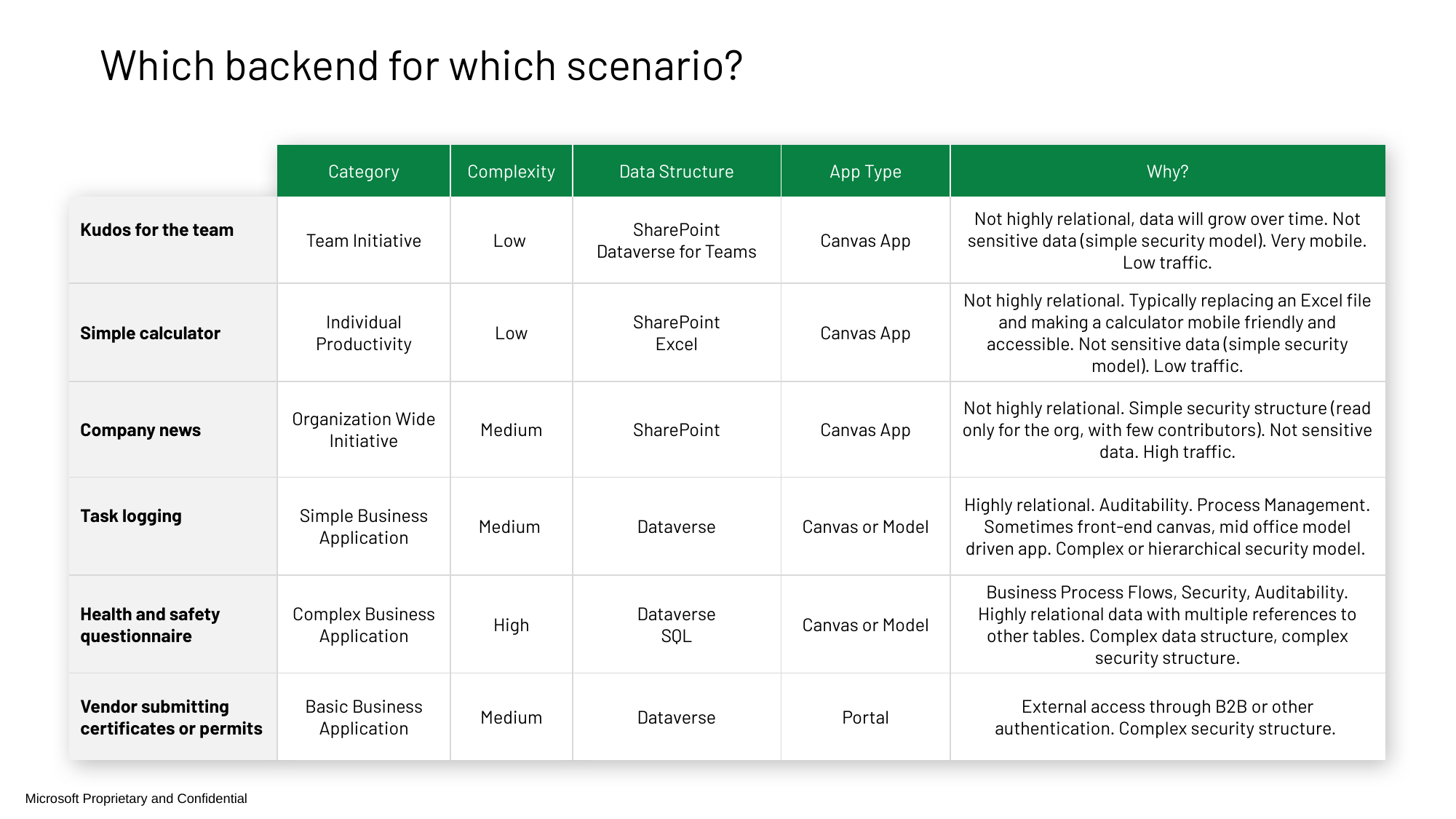

# Which backend for which scenario?
|  | Category | Complexity | Data Structure | App Type | Why? |
| --- | --- | --- | --- | --- | --- |
| Kudos for the team | Team Initiative | Low | SharePoint Dataverse for Teams | Canvas App | Not highly relational, data will grow over time. Not sensitive data (simple security model). Very mobile. Low traffic. |
| Simple calculator | Individual Productivity | Low | SharePoint Excel | Canvas App | Not highly relational. Typically replacing an Excel file and making a calculator mobile friendly and accessible. Not sensitive data (simple security model). Low traffic. |
| Company news | Organization Wide Initiative | Medium | SharePoint | Canvas App | Not highly relational. Simple security structure (read only for the org, with few contributors). Not sensitive data. High traffic. |
| Task logging | Simple Business Application | Medium | Dataverse | Canvas or Model | Highly relational. Auditability. Process Management. Sometimes front-end canvas, mid office model driven app. Complex or hierarchical security model. |
| Health and safety questionnaire | Complex Business Application | High | Dataverse SQL | Canvas or Model | Business Process Flows, Security, Auditability. Highly relational data with multiple references to other tables. Complex data structure, complex security structure. |
| Vendor submitting certificates or permits | Basic Business Application | Medium | Dataverse | Portal | External access through B2B or other authentication. Complex security structure. |
Microsoft Proprietary and Confidential